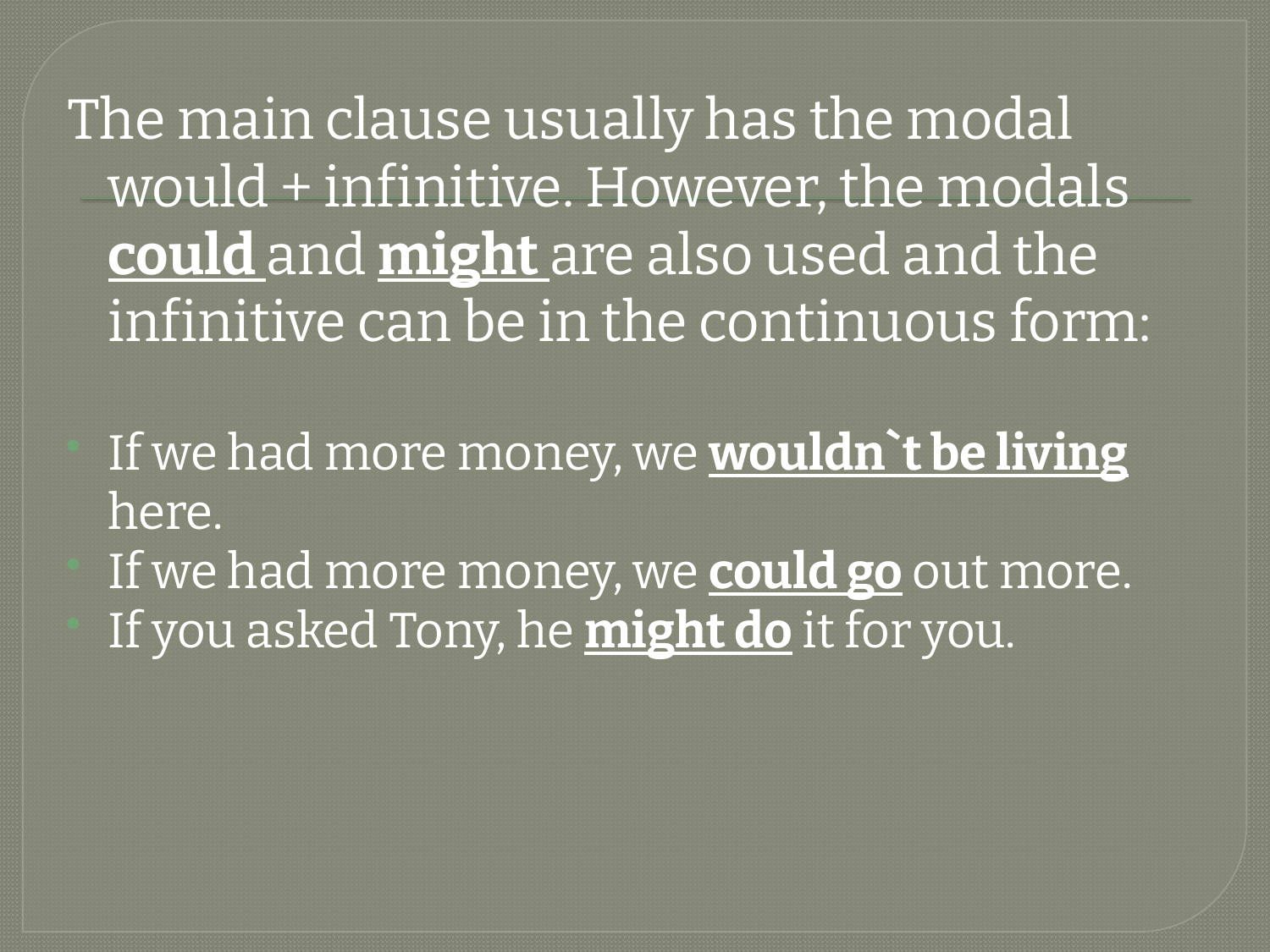

The main clause usually has the modal would + infinitive. However, the modals could and might are also used and the infinitive can be in the continuous form:

If we had more money, we wouldn`t be living here.
If we had more money, we could go out more.
If you asked Tony, he might do it for you.